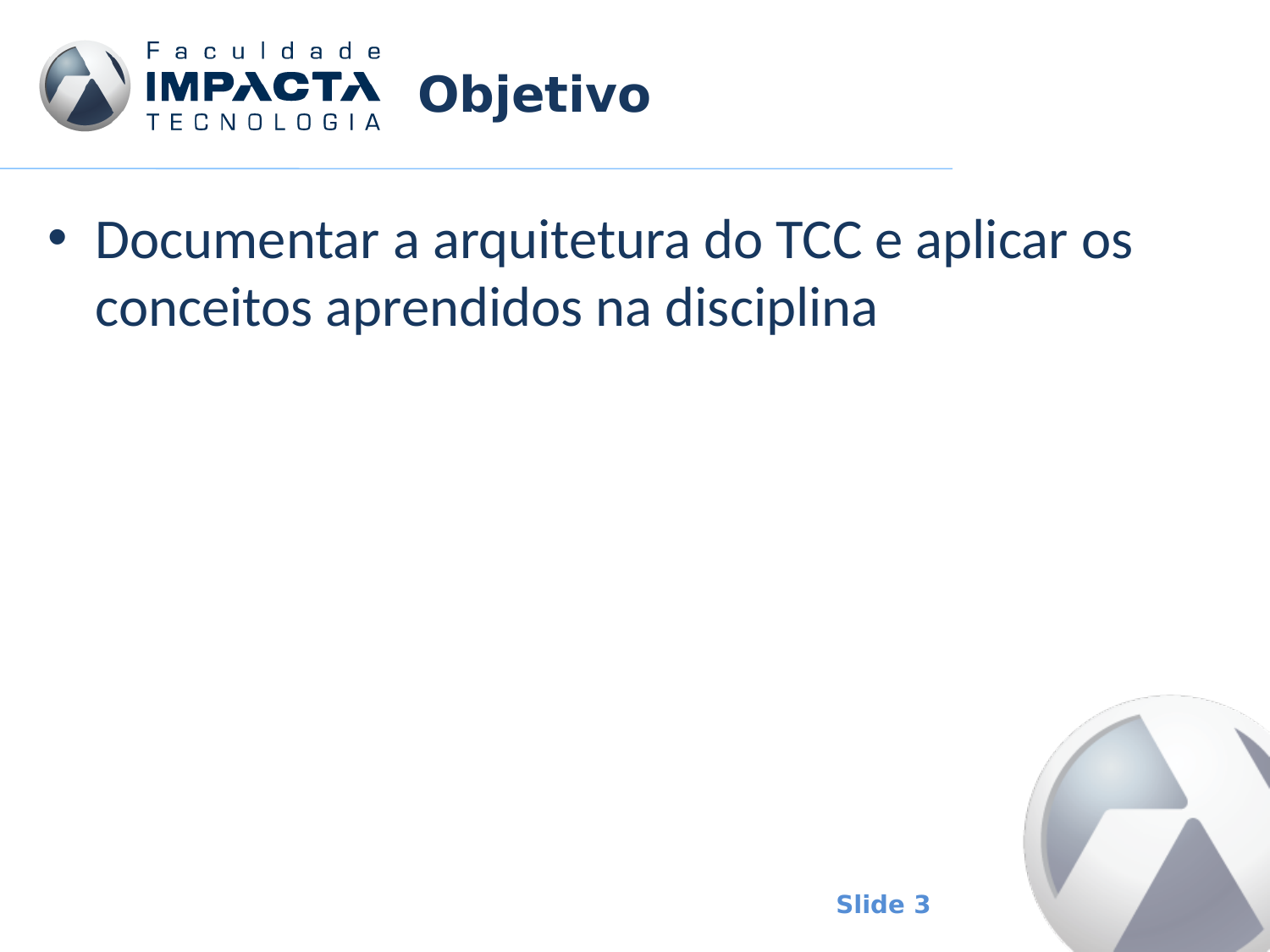

# Objetivo
Documentar a arquitetura do TCC e aplicar os conceitos aprendidos na disciplina